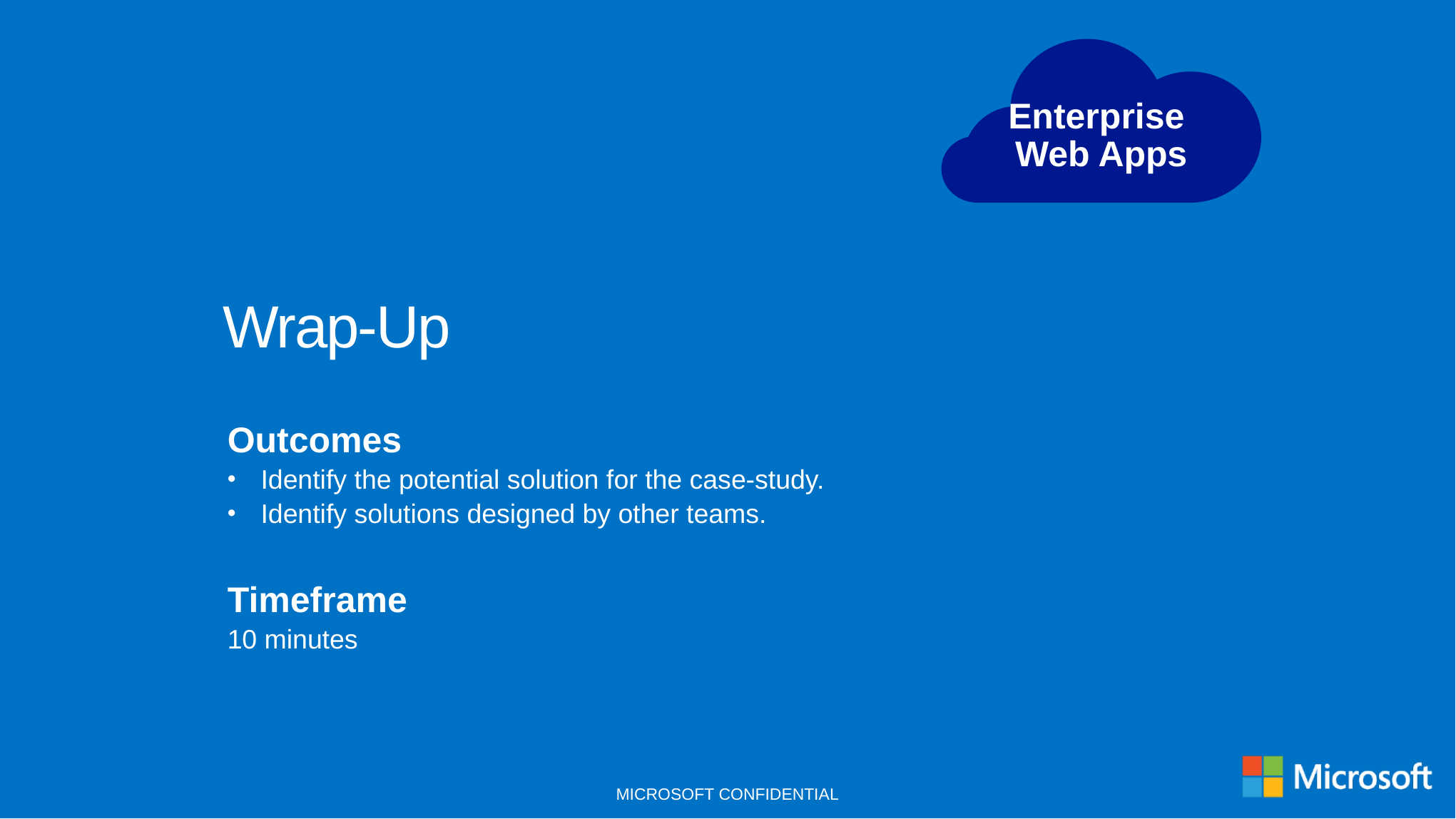

Enterprise
Web Apps
# Wrap-Up
Outcomes
Identify the potential solution for the case-study.
Identify solutions designed by other teams.

Timeframe
10 minutes